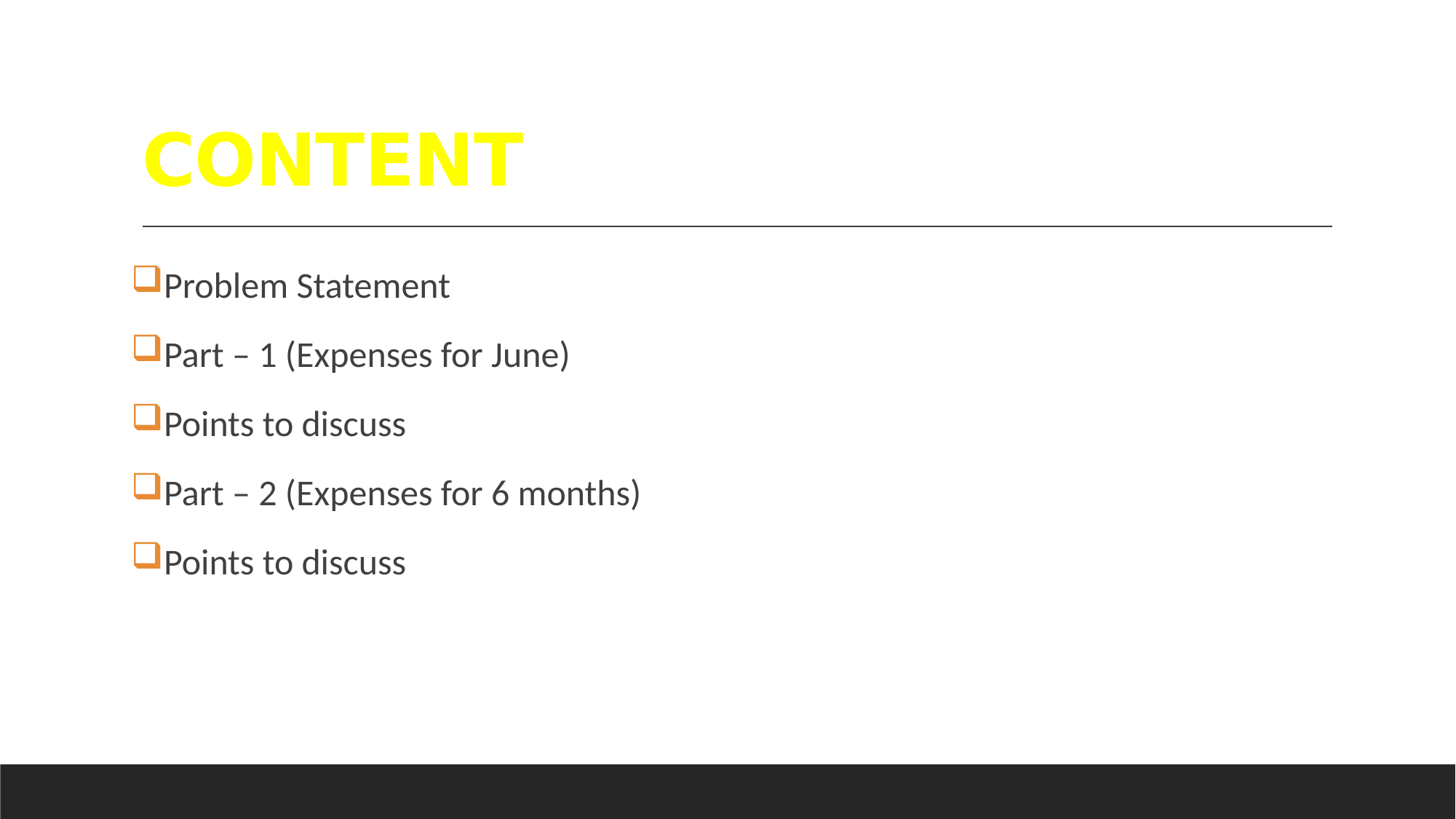

# CONTENT
Problem Statement
Part – 1 (Expenses for June)
Points to discuss
Part – 2 (Expenses for 6 months)
Points to discuss